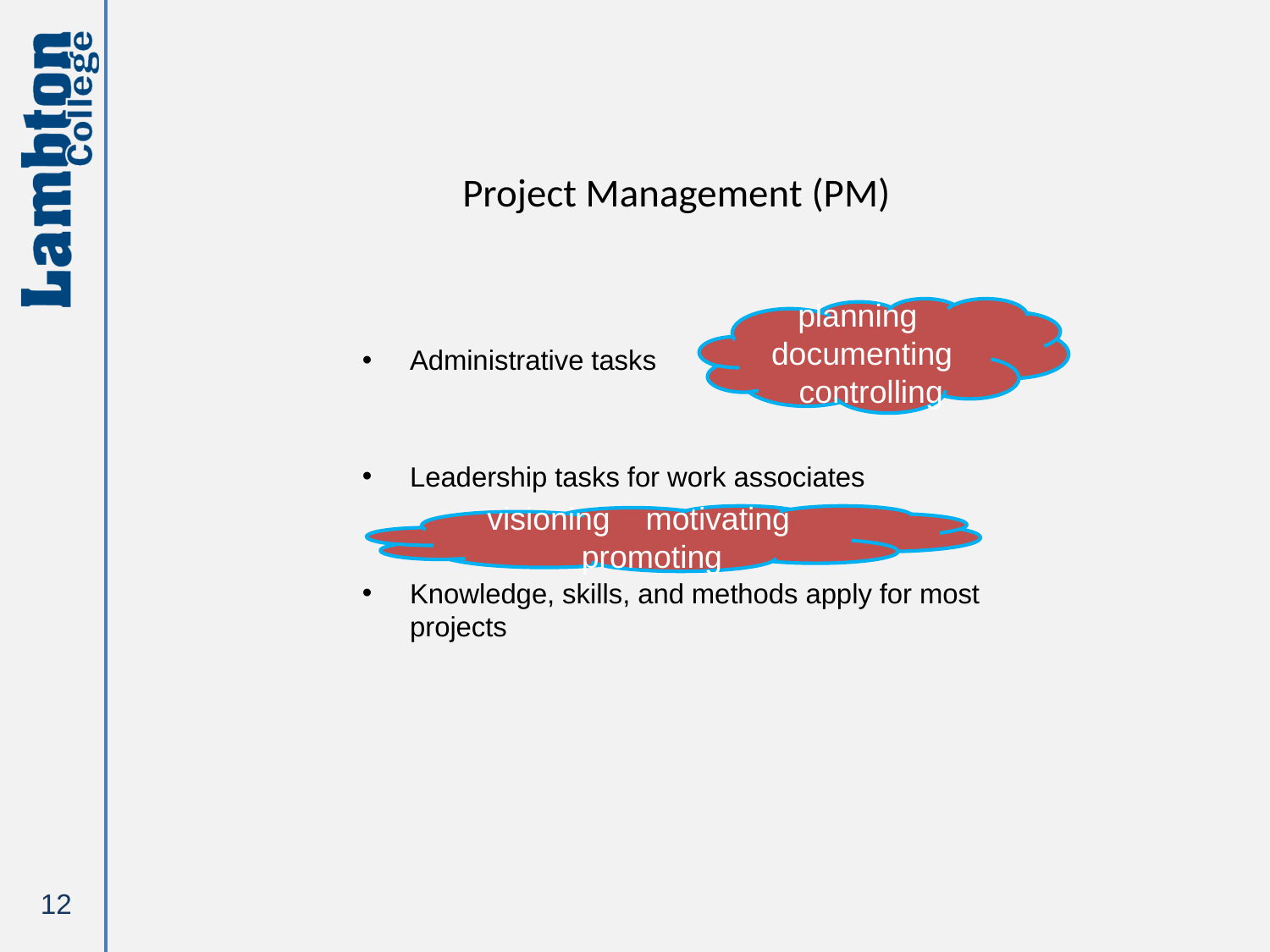

# Project Management (PM)
planning    documenting   controlling
Administrative tasks

Leadership tasks for work associates

Knowledge, skills, and methods apply for most projects
visioning    motivating    promoting
12